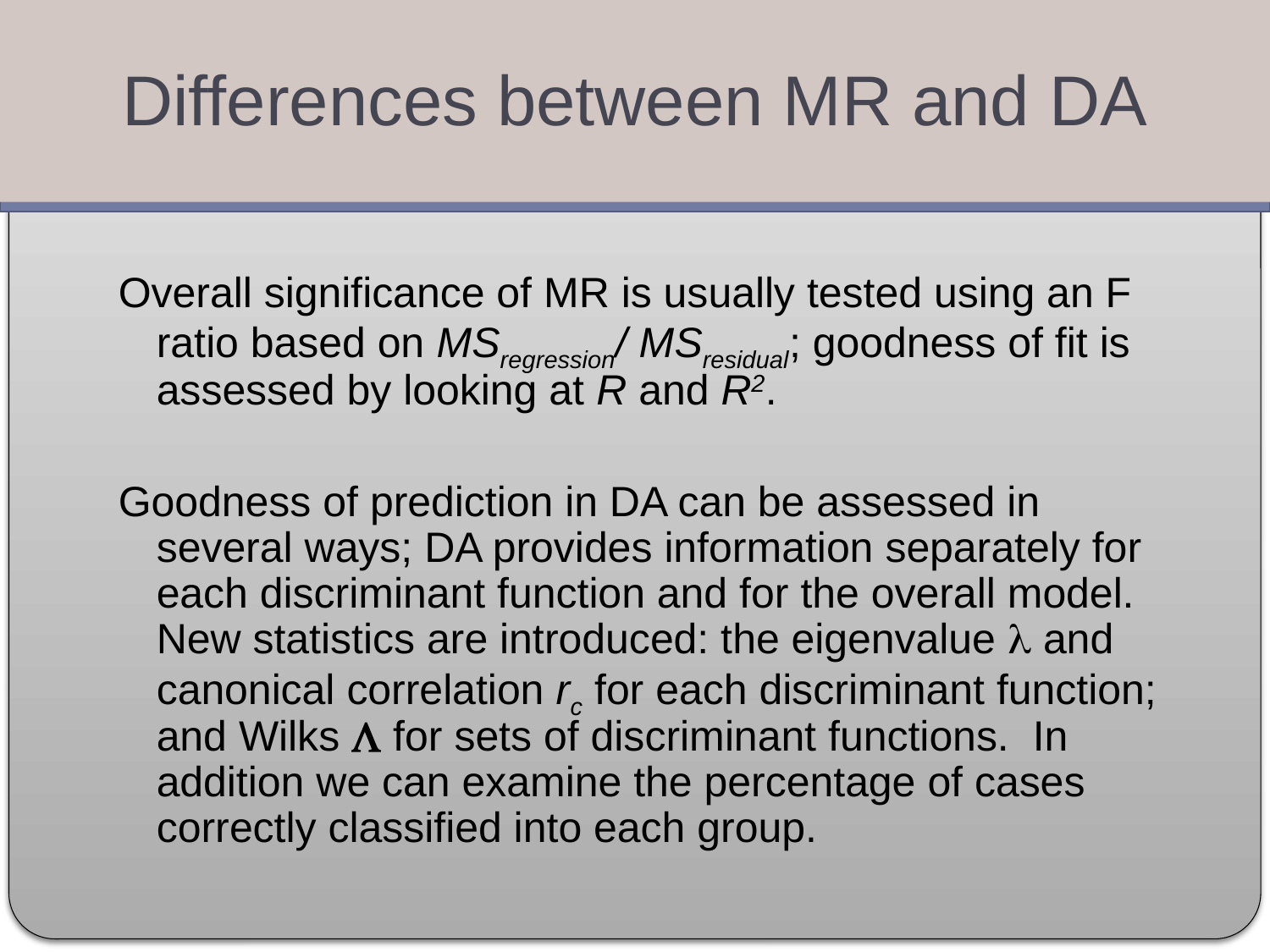

Differences between MR and DA
#

Overall significance of MR is usually tested using an F ratio based on MSregression/ MSresidual; goodness of fit is assessed by looking at R and R2.

Goodness of prediction in DA can be assessed in several ways; DA provides information separately for each discriminant function and for the overall model. New statistics are introduced: the eigenvalue λ and canonical correlation rc for each discriminant function; and Wilks Λ for sets of discriminant functions.  In addition we can examine the percentage of cases correctly classified into each group.